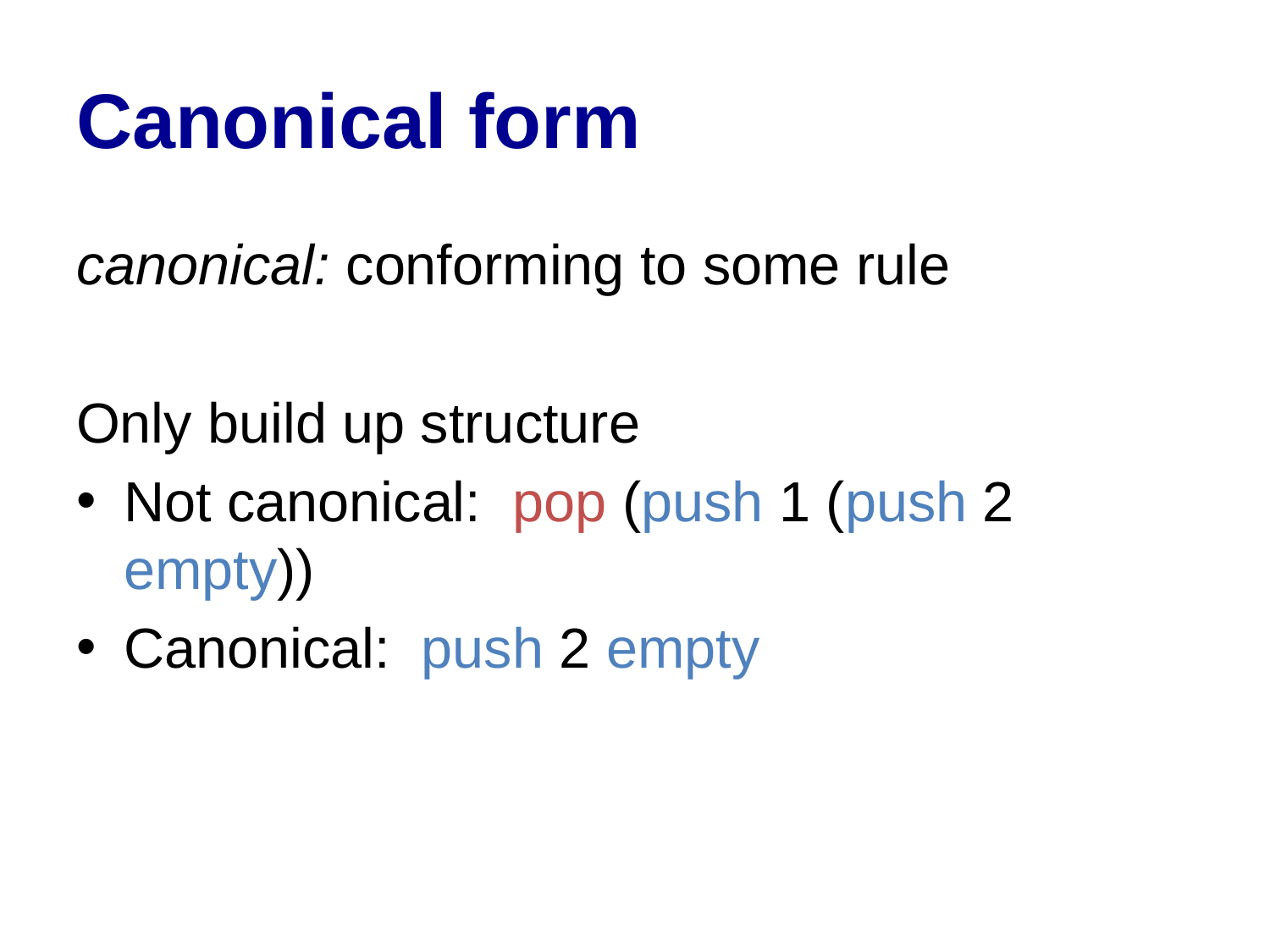

# Canonical form
canonical: conforming to some rule

Only build up structure
Not canonical:  pop (push 1 (push 2 empty))
Canonical:  push 2 empty